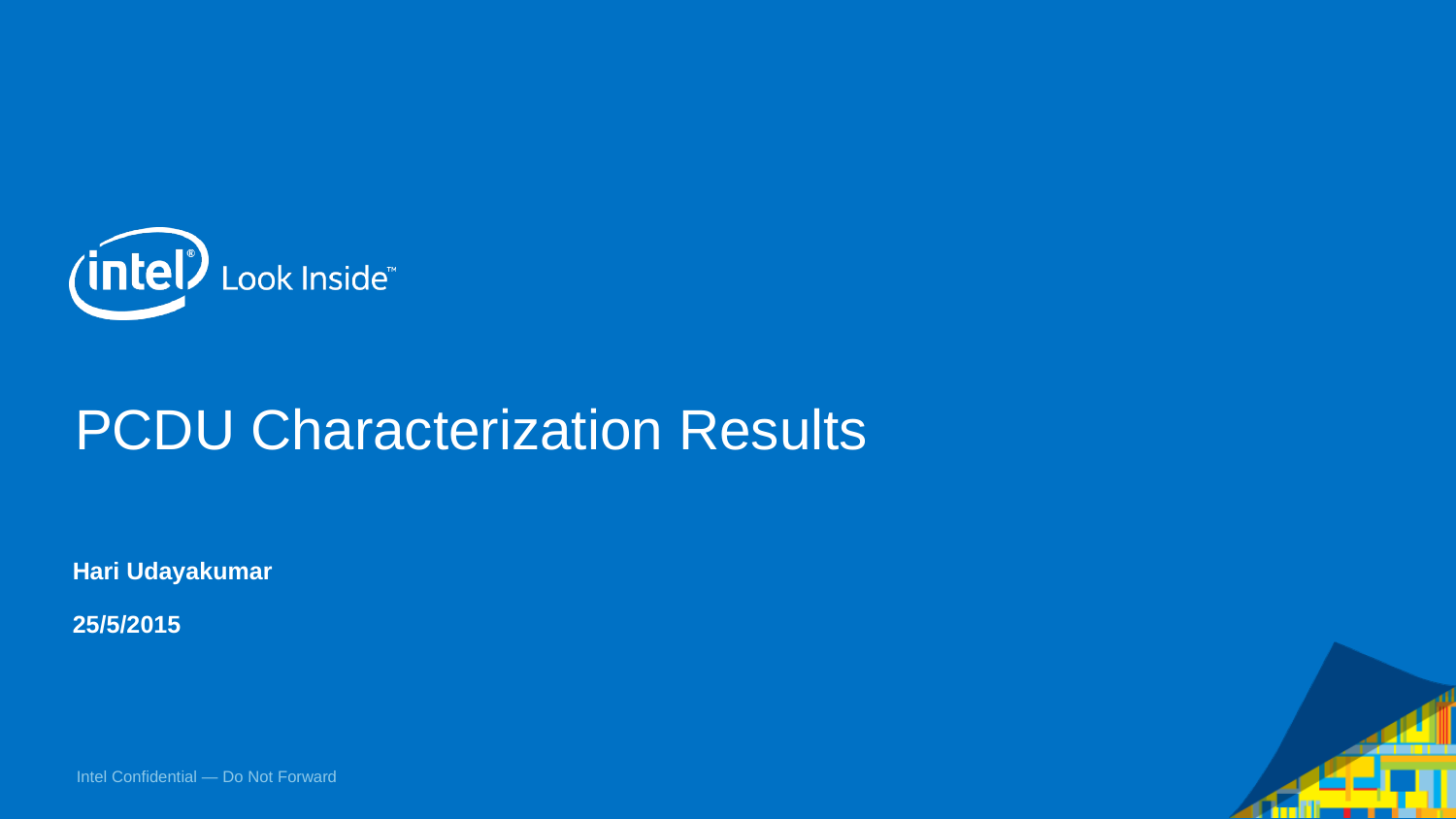

# PCDU Characterization Results
Hari Udayakumar
25/5/2015